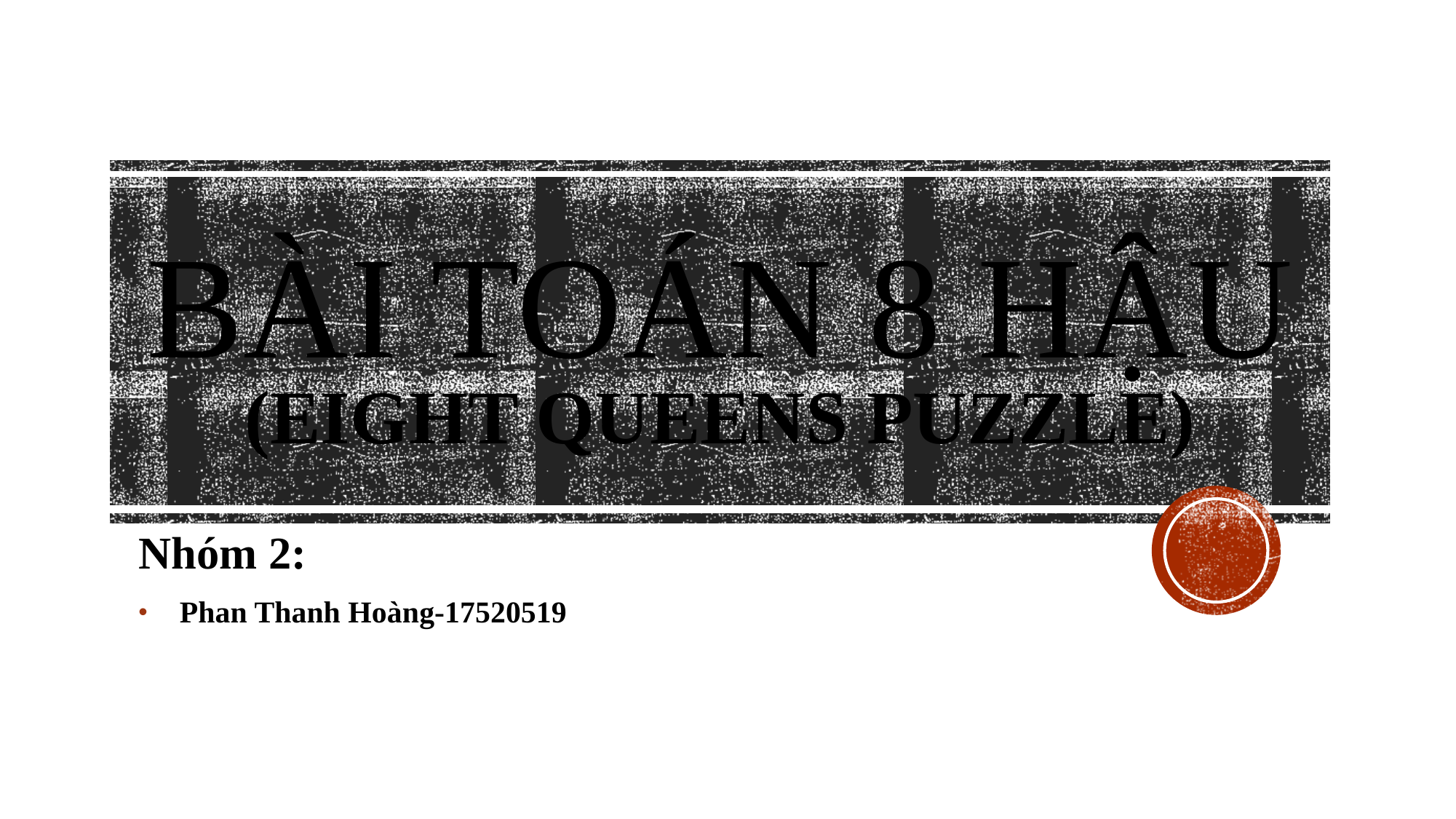

# Bài toán 8 hậu (eight queens puzzle)
Nhóm 2:
Phan Thanh Hoàng-17520519